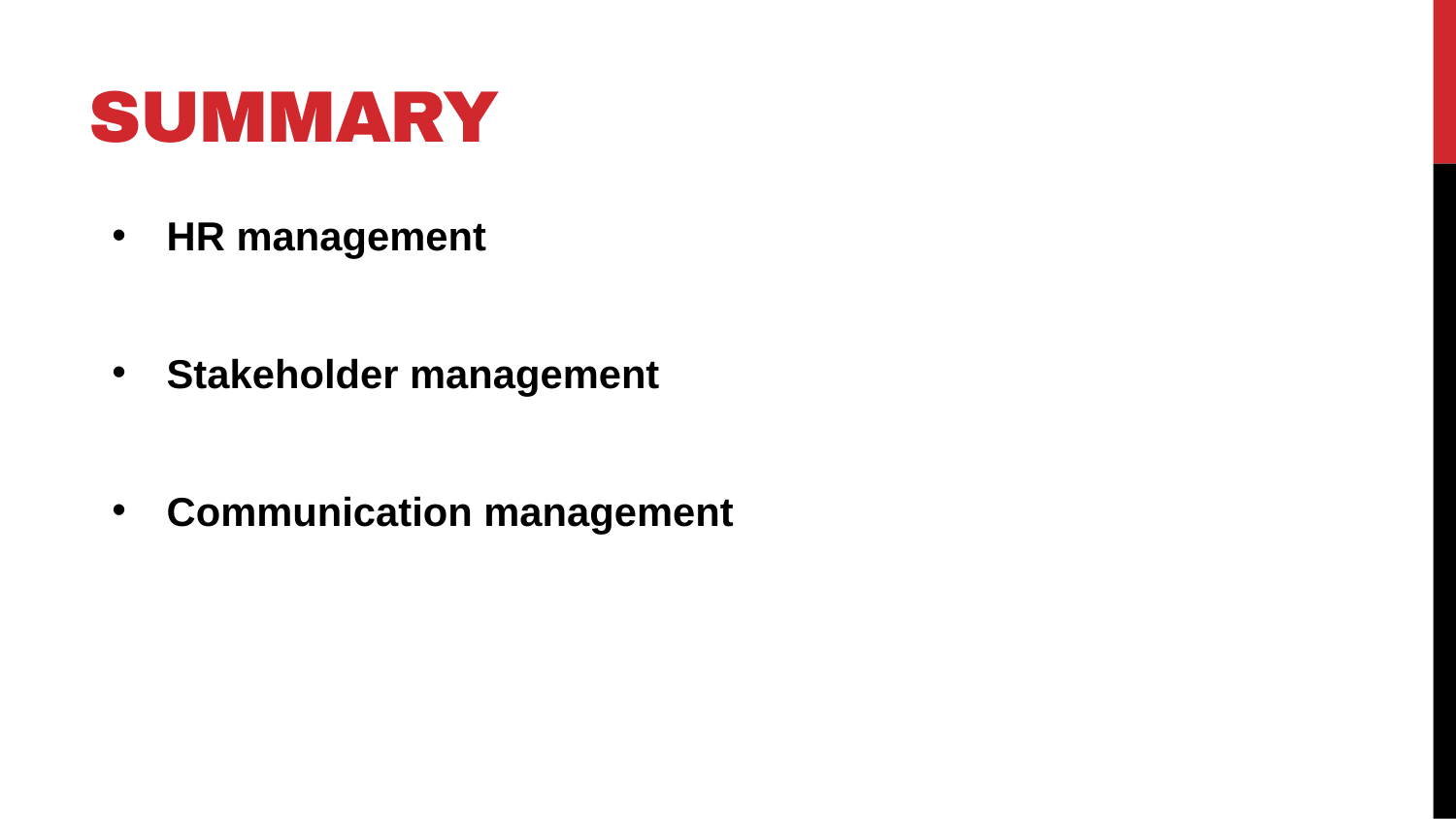

# Summary
HR management

Stakeholder management

Communication management